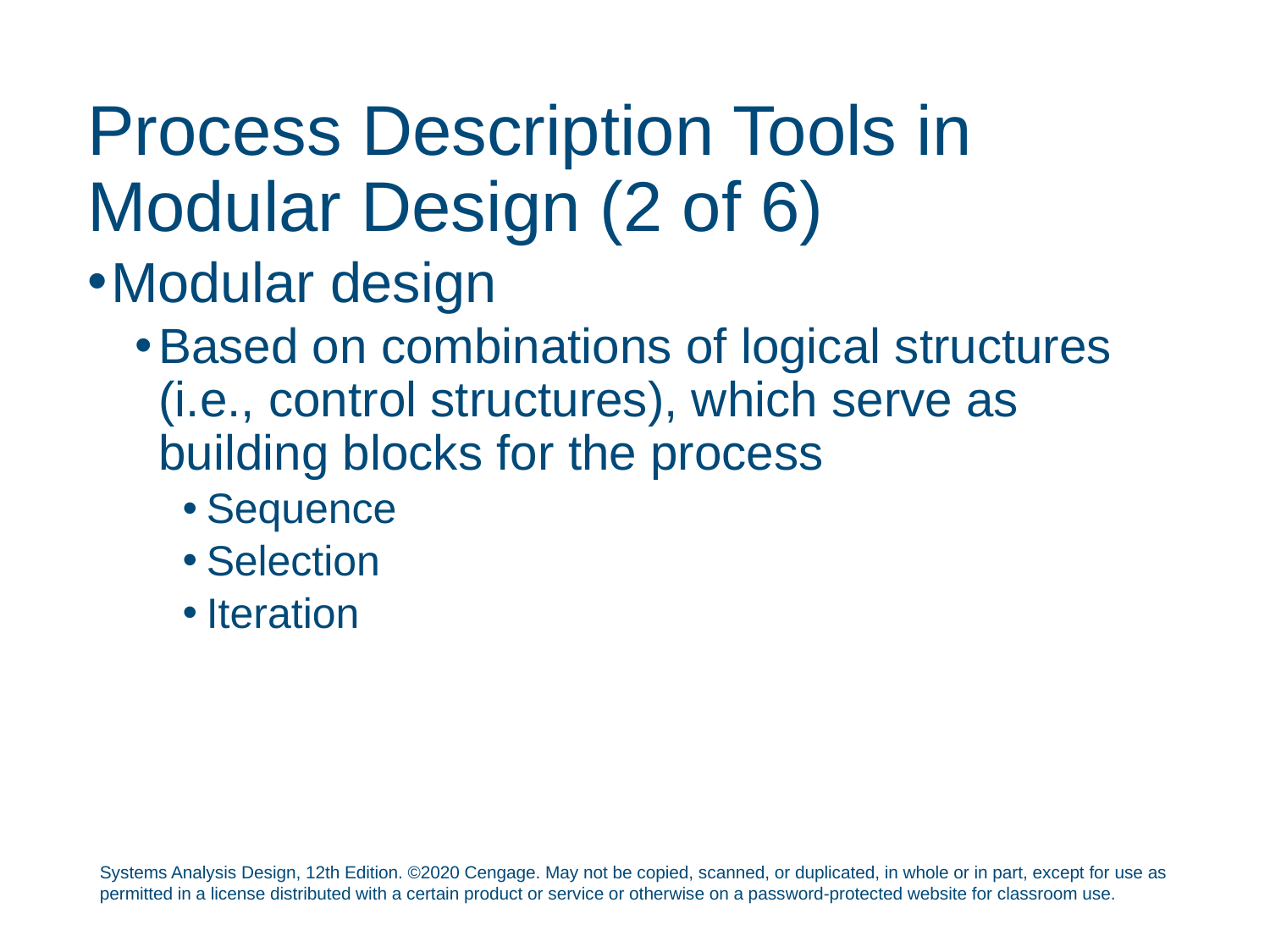

# Process Description Tools in Modular Design (2 of 6)
Modular design
Based on combinations of logical structures (i.e., control structures), which serve as building blocks for the process
Sequence
Selection
Iteration
Systems Analysis Design, 12th Edition. ©2020 Cengage. May not be copied, scanned, or duplicated, in whole or in part, except for use as permitted in a license distributed with a certain product or service or otherwise on a password-protected website for classroom use.